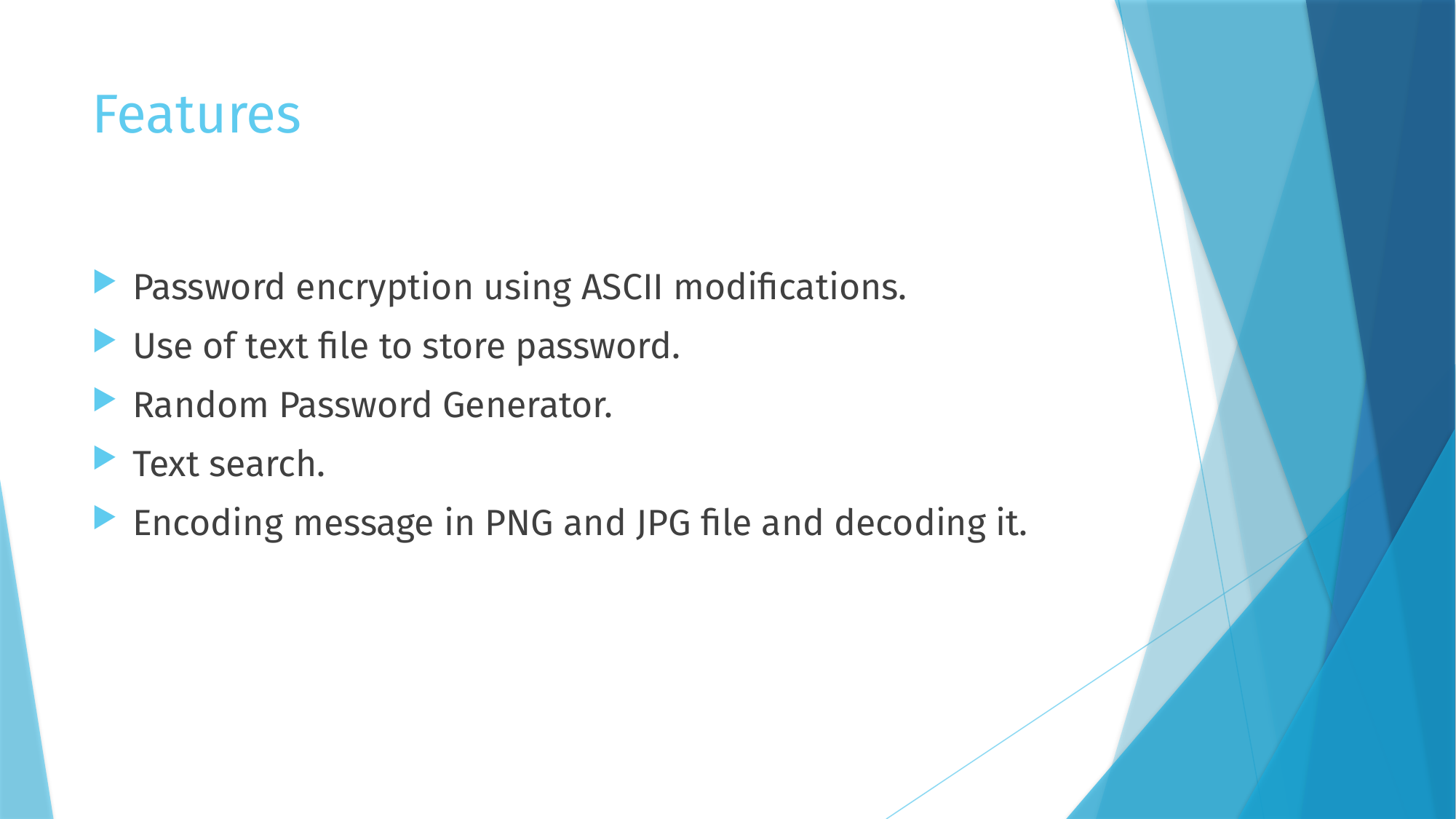

# Features
Password encryption using ASCII modifications.
Use of text file to store password.
Random Password Generator.
Text search.
Encoding message in PNG and JPG file and decoding it.